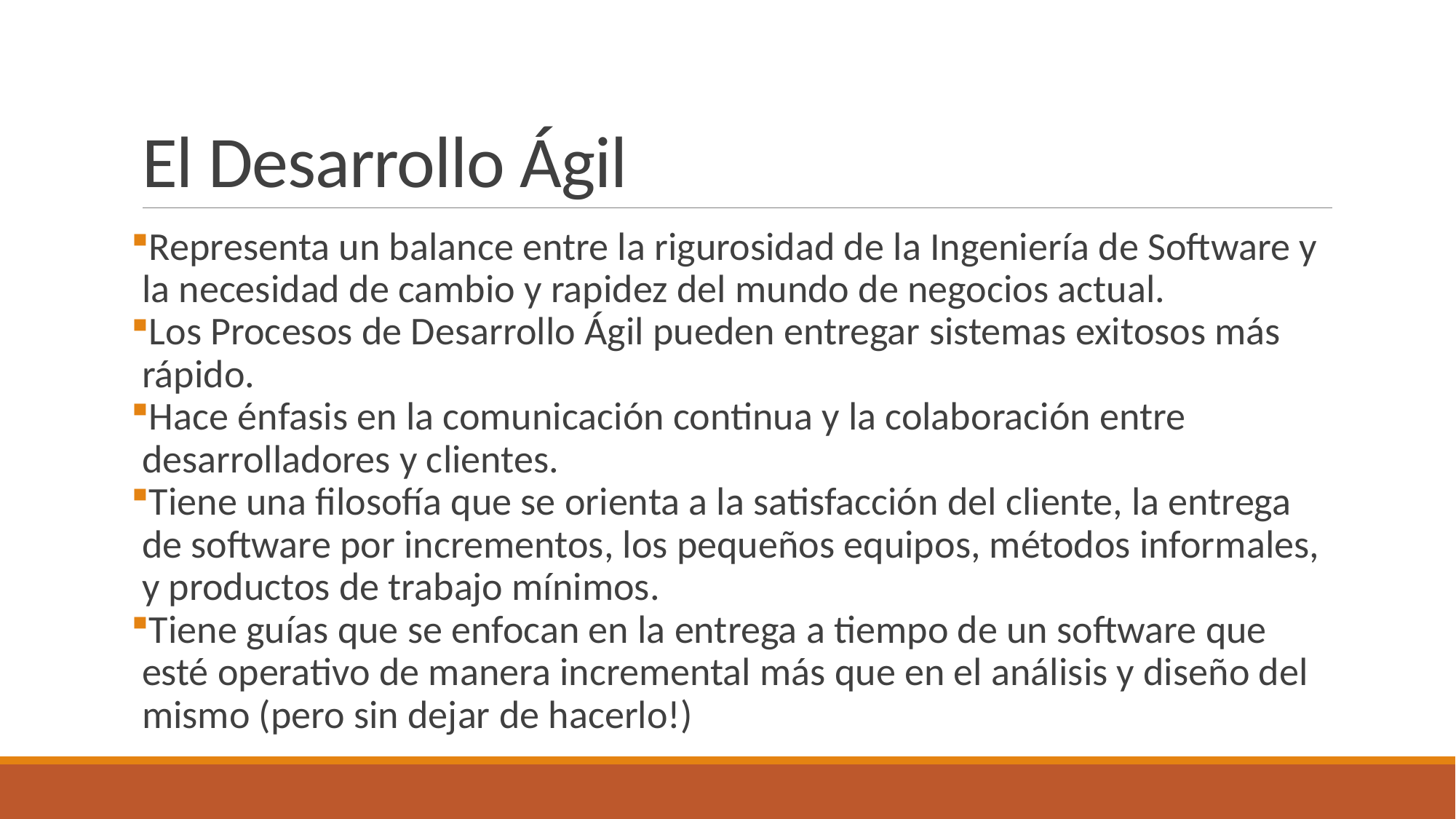

# El Desarrollo Ágil
Representa un balance entre la rigurosidad de la Ingeniería de Software y la necesidad de cambio y rapidez del mundo de negocios actual.
Los Procesos de Desarrollo Ágil pueden entregar sistemas exitosos más rápido.
Hace énfasis en la comunicación continua y la colaboración entre desarrolladores y clientes.
Tiene una filosofía que se orienta a la satisfacción del cliente, la entrega de software por incrementos, los pequeños equipos, métodos informales, y productos de trabajo mínimos.
Tiene guías que se enfocan en la entrega a tiempo de un software que esté operativo de manera incremental más que en el análisis y diseño del mismo (pero sin dejar de hacerlo!)